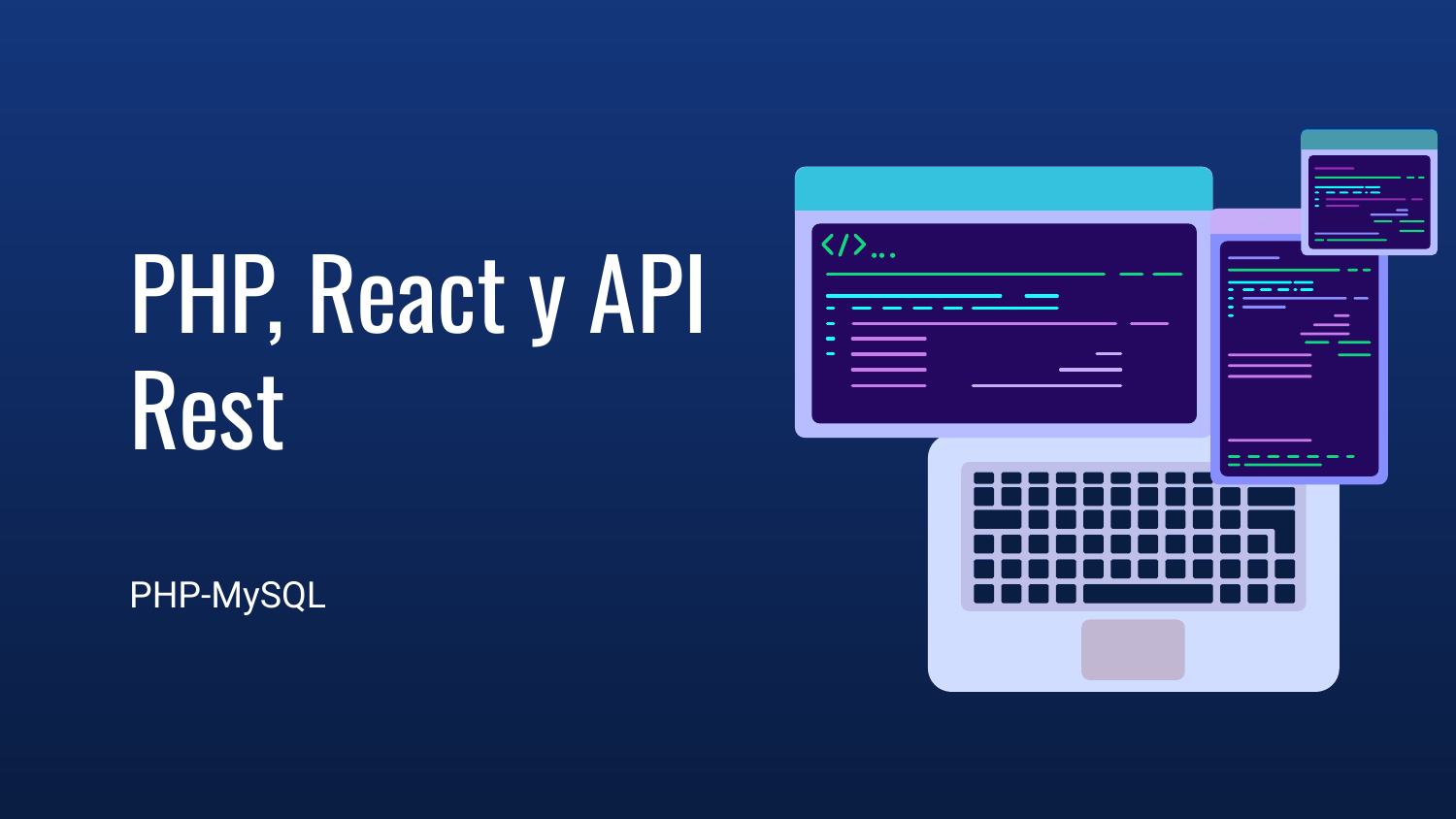

# PHP, React y API Rest

PHP-MySQL